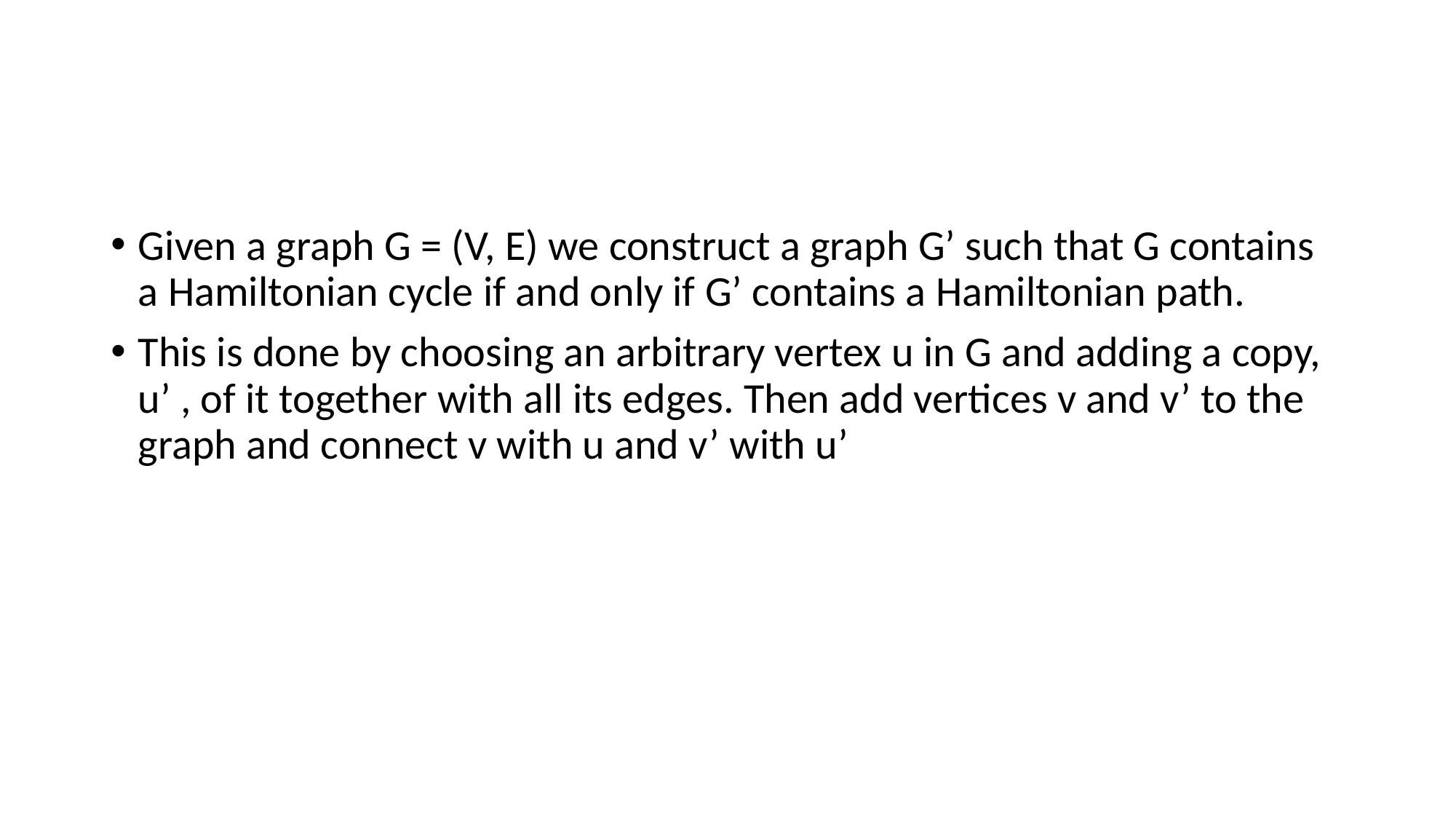

#
Given a graph G = (V, E) we construct a graph G’ such that G contains a Hamiltonian cycle if and only if G’ contains a Hamiltonian path.
This is done by choosing an arbitrary vertex u in G and adding a copy, u’ , of it together with all its edges. Then add vertices v and v’ to the graph and connect v with u and v’ with u’